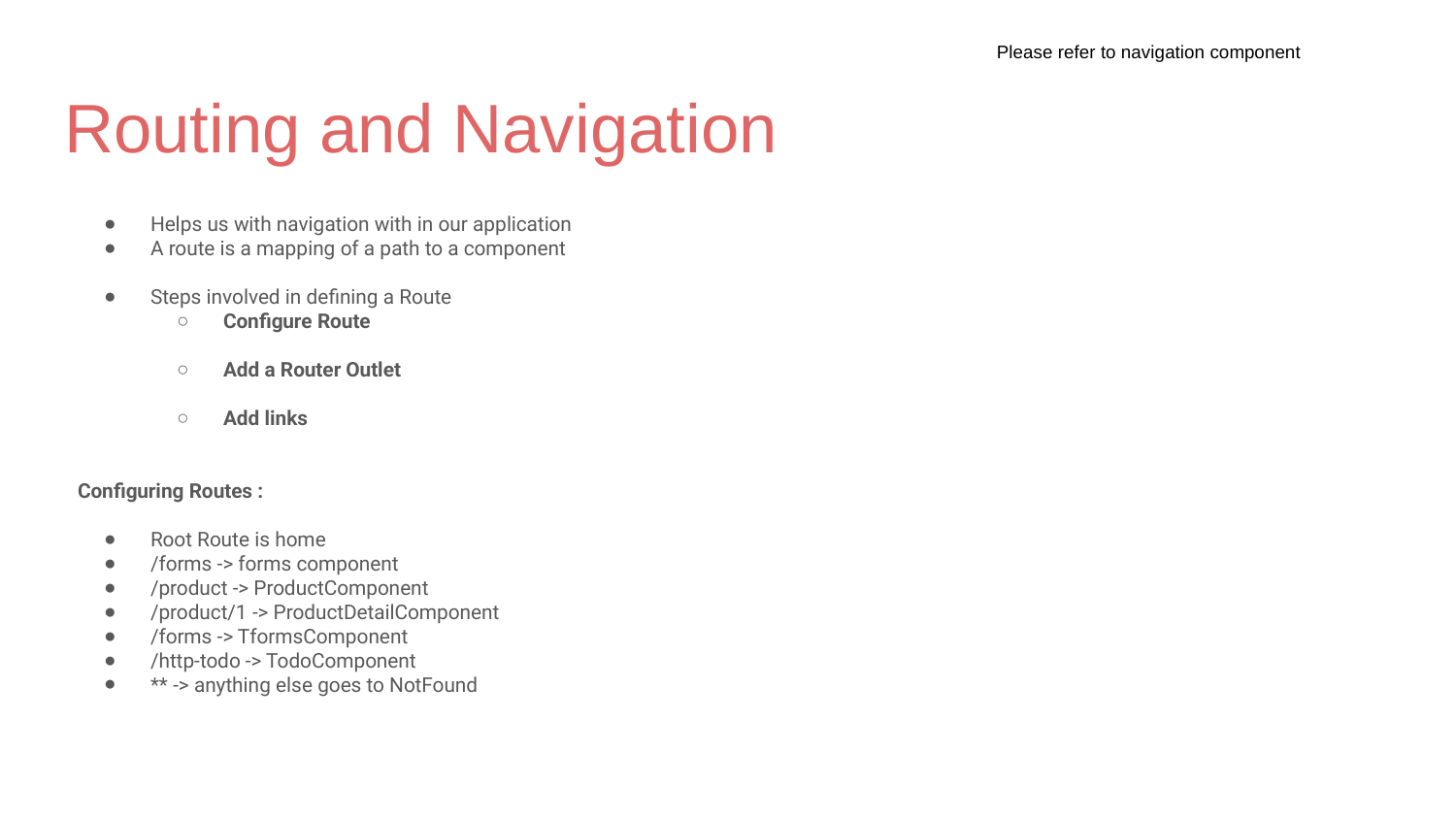

Please refer to navigation component
# Routing and Navigation

Helps us with navigation with in our application
A route is a mapping of a path to a component

Steps involved in defining a Route
Configure Route

Add a Router Outlet

Add links

Configuring Routes :

Root Route is home
/forms -> forms component
/product -> ProductComponent
/product/1 -> ProductDetailComponent
/forms -> TformsComponent
/http-todo -> TodoComponent
** -> anything else goes to NotFound